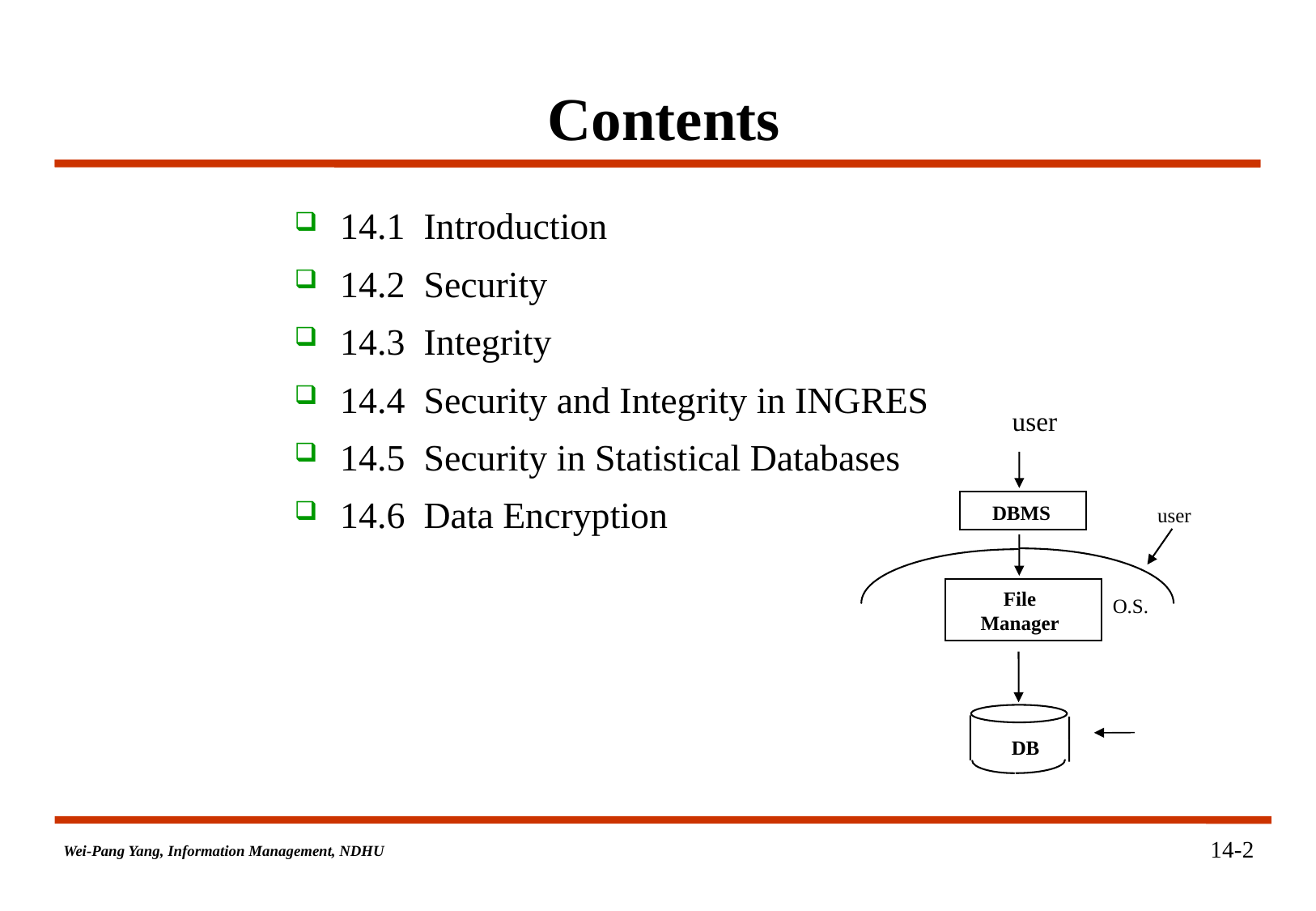

# Contents
14.1  Introduction
14.2  Security
14.3  Integrity
14.4  Security and Integrity in INGRES
14.5  Security in Statistical Databases
14.6  Data Encryption
   user

   DBMS
user

File
Manager
O.S.

    DB

14-2